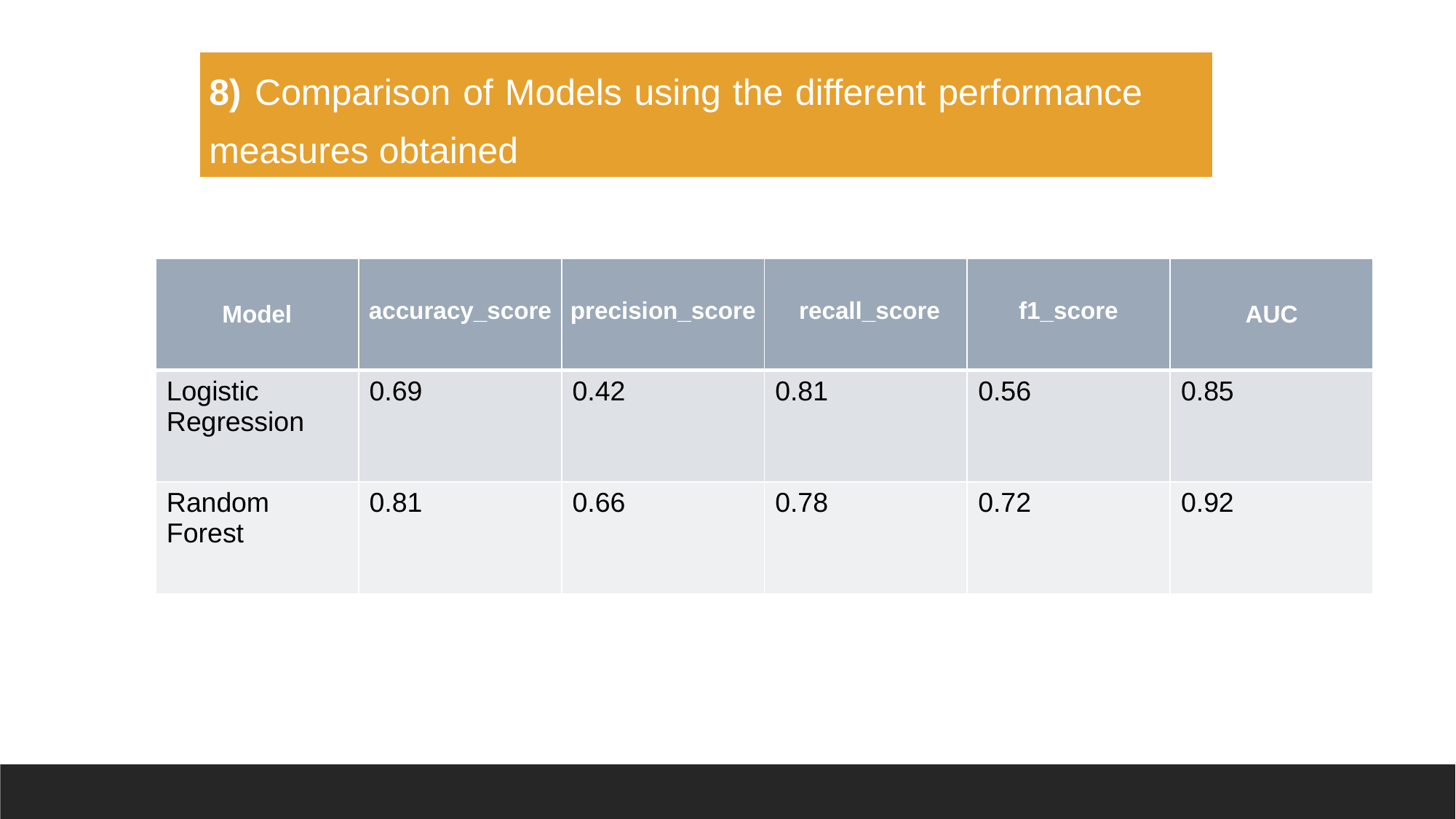

8) Comparison of Models using the different performance     measures obtained
| Model | accuracy\_score | precision\_score | recall\_score | f1\_score | AUC |
| --- | --- | --- | --- | --- | --- |
| Logistic Regression | 0.69 | 0.42 | 0.81 | 0.56 | 0.85 |
| Random Forest | 0.81 | 0.66 | 0.78 | 0.72 | 0.92 |